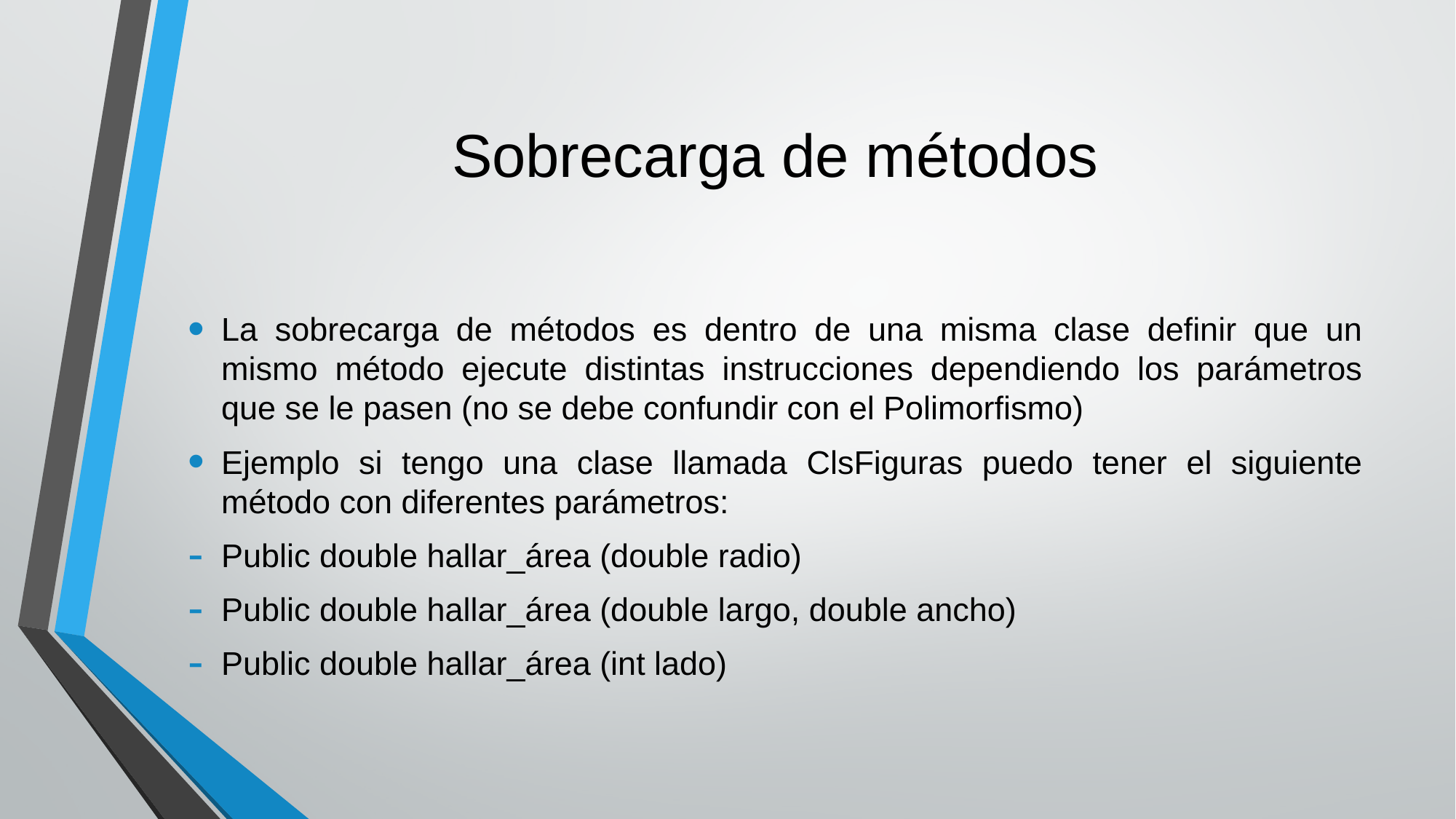

# Sobrecarga de métodos

La sobrecarga de métodos es dentro de una misma clase definir que un mismo método ejecute distintas instrucciones dependiendo los parámetros que se le pasen (no se debe confundir con el Polimorfismo)
Ejemplo si tengo una clase llamada ClsFiguras puedo tener el siguiente método con diferentes parámetros:
Public double hallar_área (double radio)
Public double hallar_área (double largo, double ancho)
Public double hallar_área (int lado)